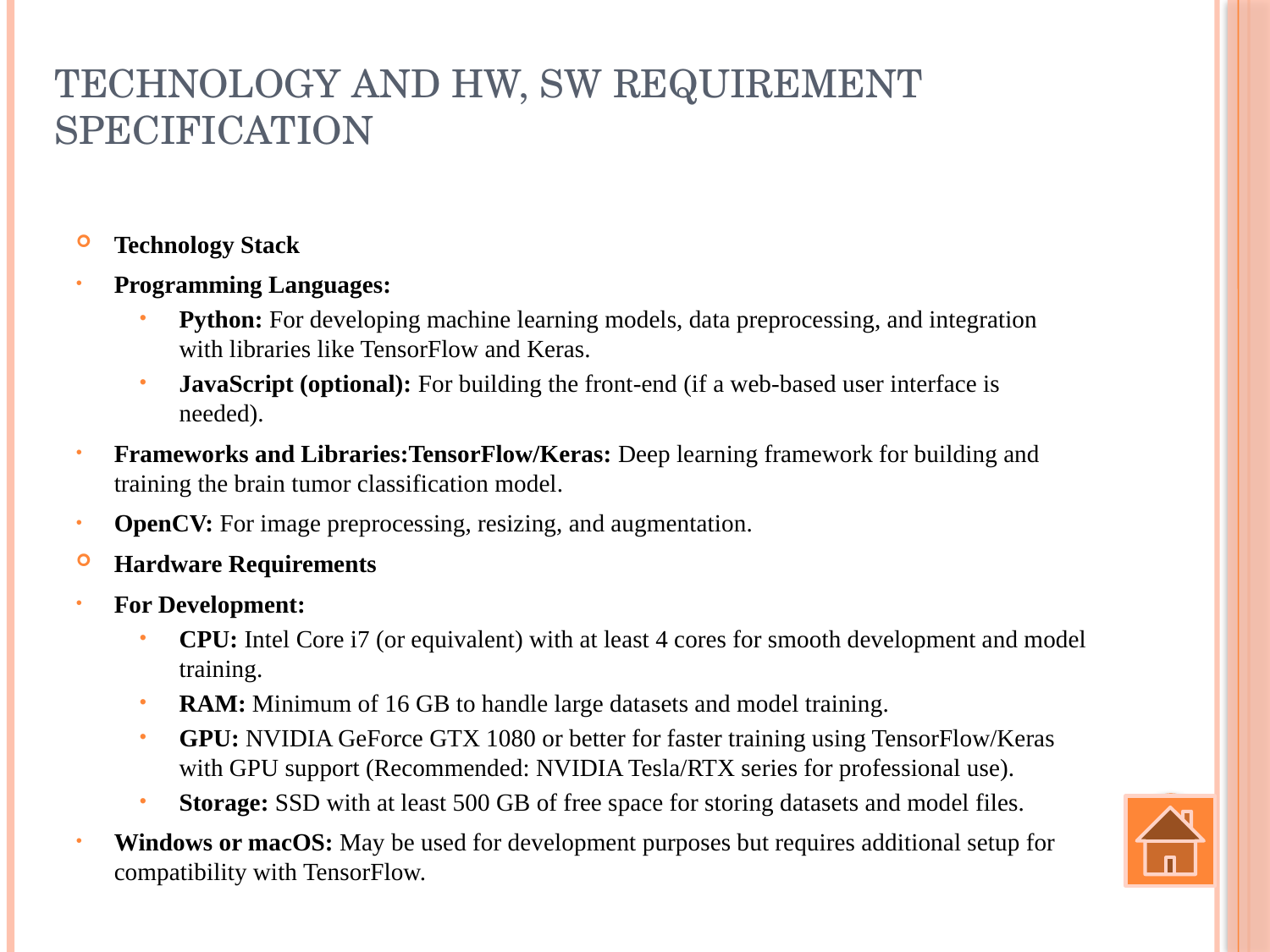

# Technology and HW, SW Requirement Specification
Technology Stack
Programming Languages:
Python: For developing machine learning models, data preprocessing, and integration with libraries like TensorFlow and Keras.
JavaScript (optional): For building the front-end (if a web-based user interface is needed).
Frameworks and Libraries:TensorFlow/Keras: Deep learning framework for building and training the brain tumor classification model.
OpenCV: For image preprocessing, resizing, and augmentation.
Hardware Requirements
For Development:
CPU: Intel Core i7 (or equivalent) with at least 4 cores for smooth development and model training.
RAM: Minimum of 16 GB to handle large datasets and model training.
GPU: NVIDIA GeForce GTX 1080 or better for faster training using TensorFlow/Keras with GPU support (Recommended: NVIDIA Tesla/RTX series for professional use).
Storage: SSD with at least 500 GB of free space for storing datasets and model files.
Windows or macOS: May be used for development purposes but requires additional setup for compatibility with TensorFlow.